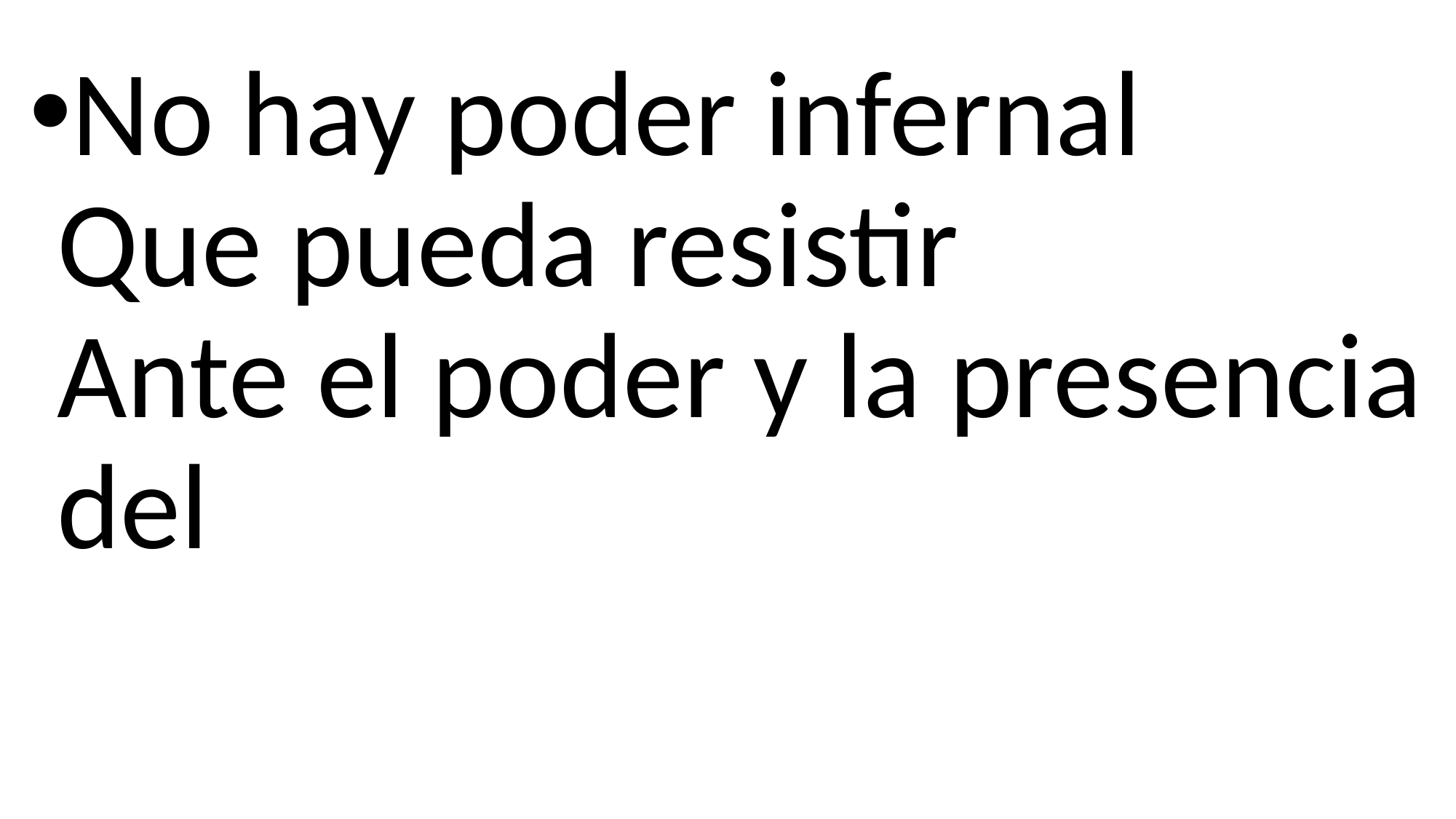

No hay poder infernal
Que pueda resistir
Ante el poder y la presencia del